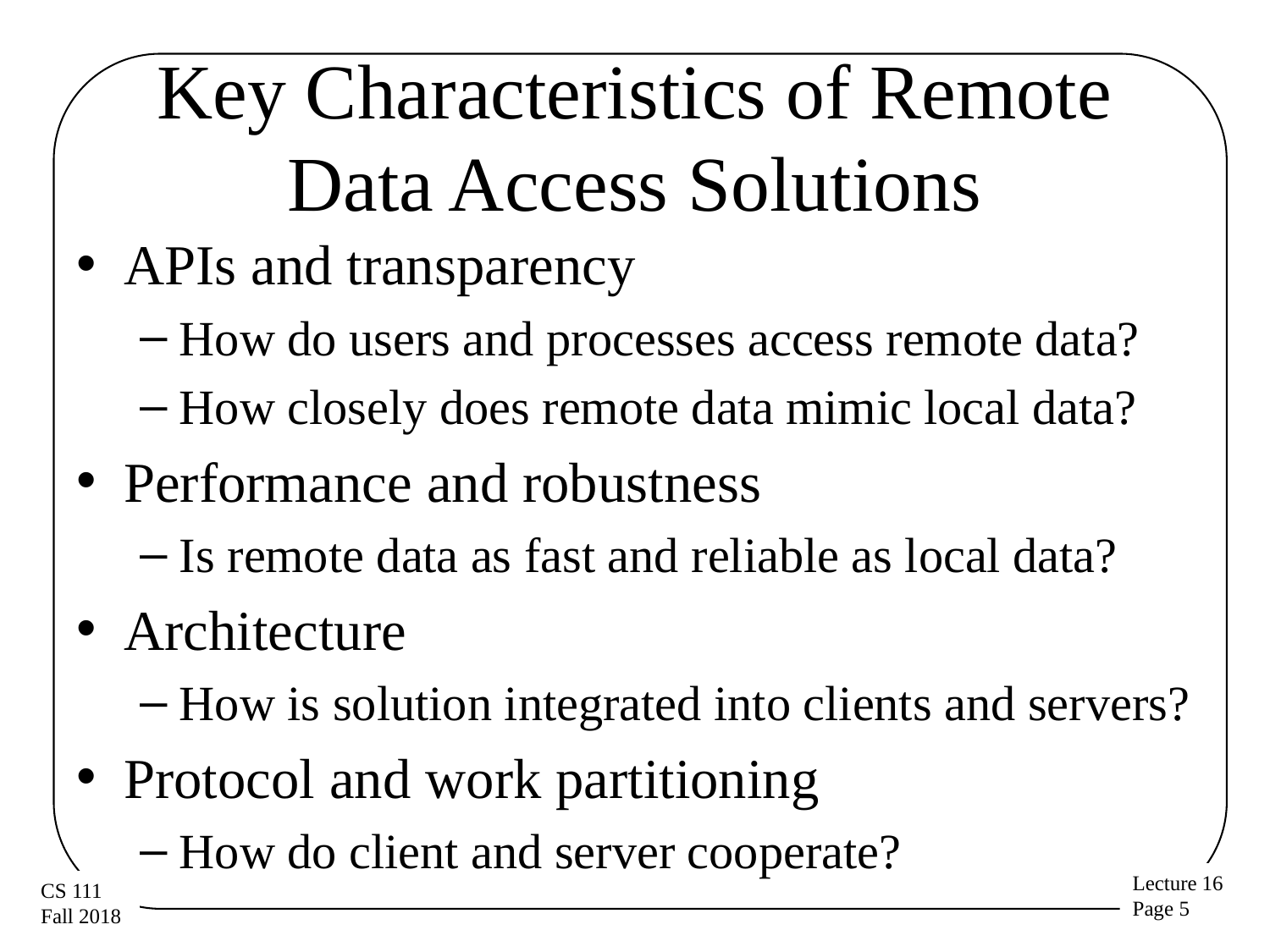

# Key Characteristics of Remote Data Access Solutions
APIs and transparency
How do users and processes access remote data?
How closely does remote data mimic local data?
Performance and robustness
Is remote data as fast and reliable as local data?
Architecture
How is solution integrated into clients and servers?
Protocol and work partitioning
How do client and server cooperate?